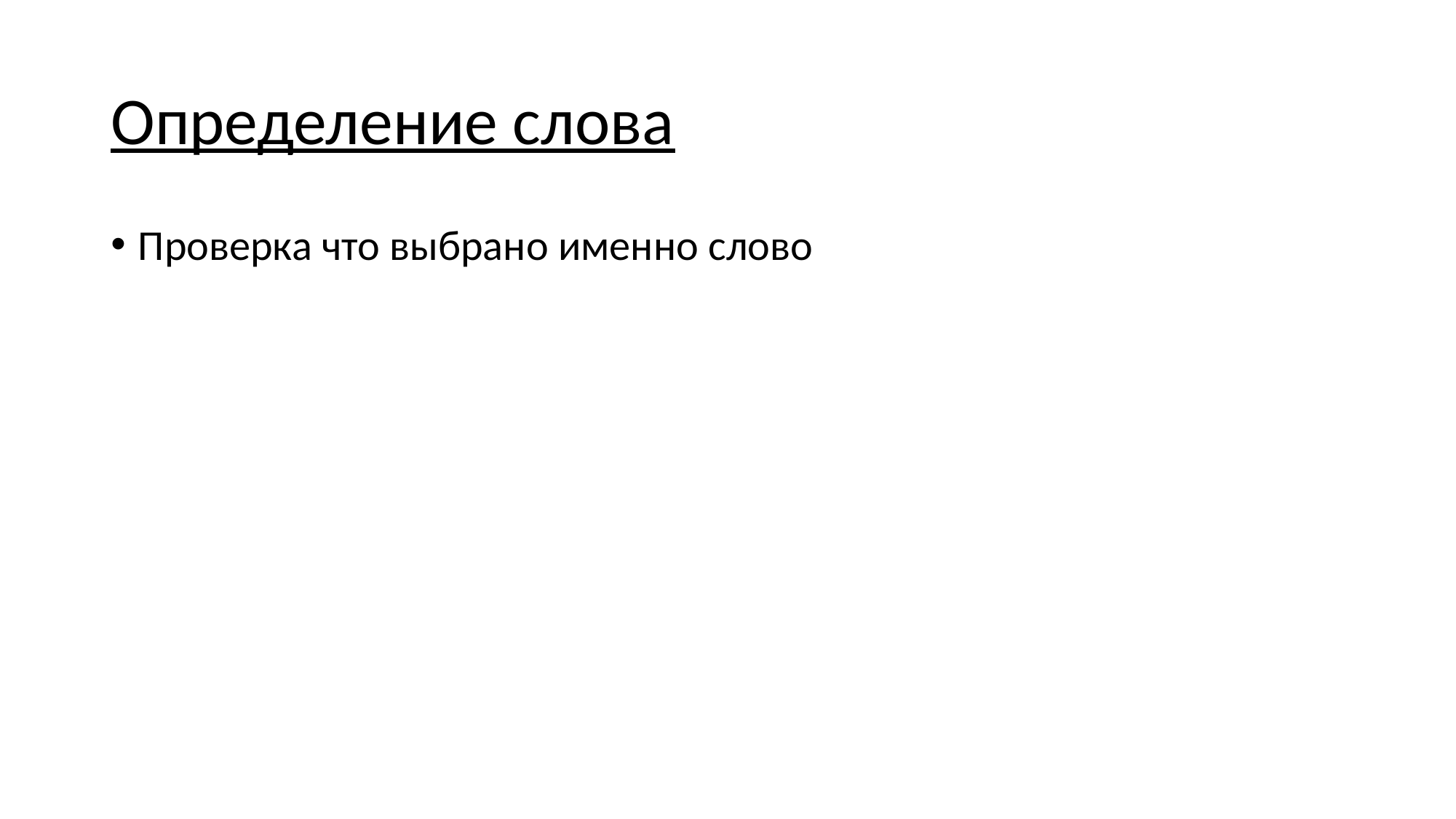

# Определение слова
Проверка что выбрано именно слово